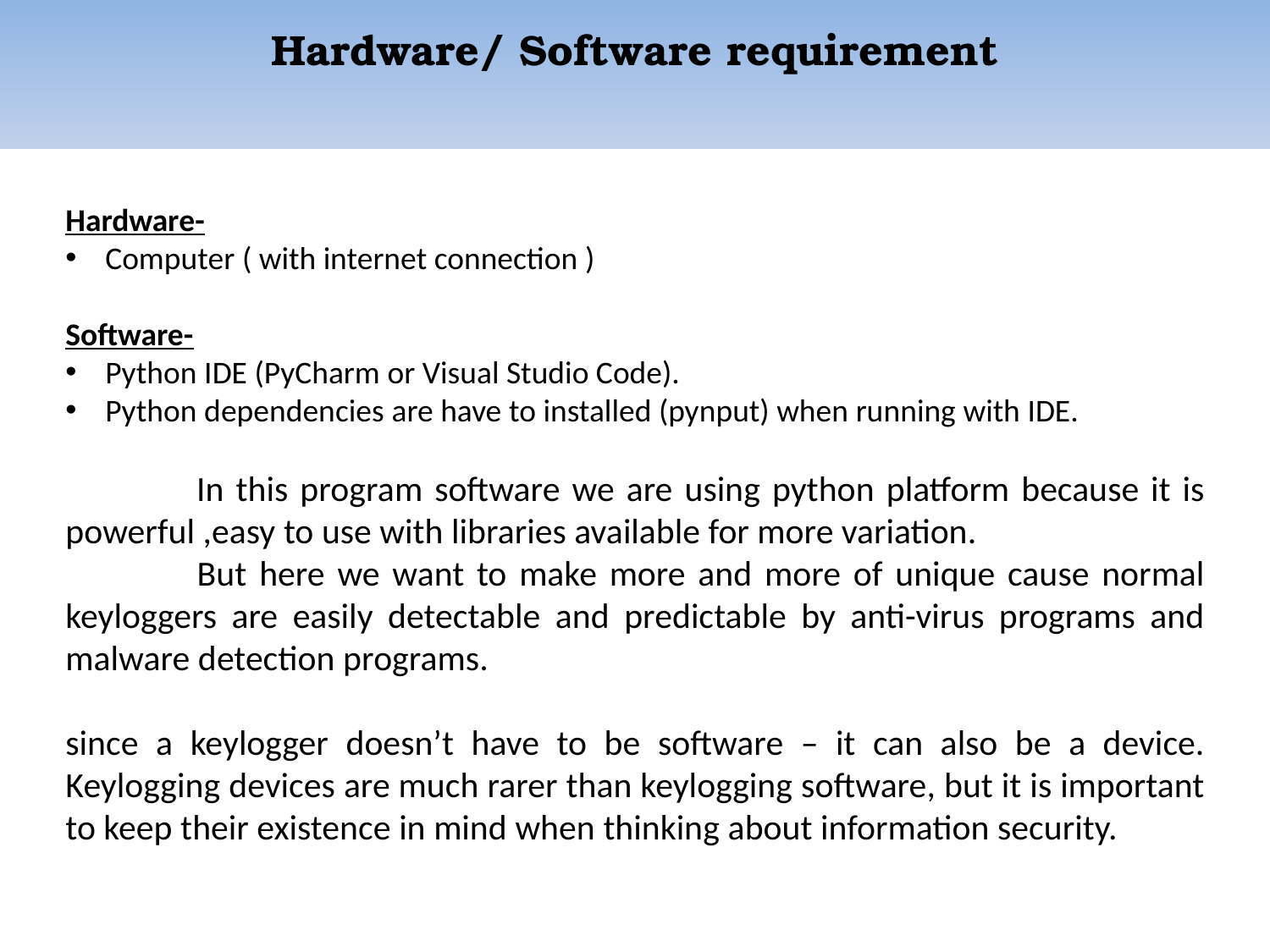

Hardware/ Software requirement
Hardware-
Computer ( with internet connection )

Software-
Python IDE (PyCharm or Visual Studio Code).
Python dependencies are have to installed (pynput) when running with IDE.

 	In this program software we are using python platform because it is powerful ,easy to use with libraries available for more variation.
 	But here we want to make more and more of unique cause normal keyloggers are easily detectable and predictable by anti-virus programs and malware detection programs.

since a keylogger doesn’t have to be software – it can also be a device. Keylogging devices are much rarer than keylogging software, but it is important to keep their existence in mind when thinking about information security.